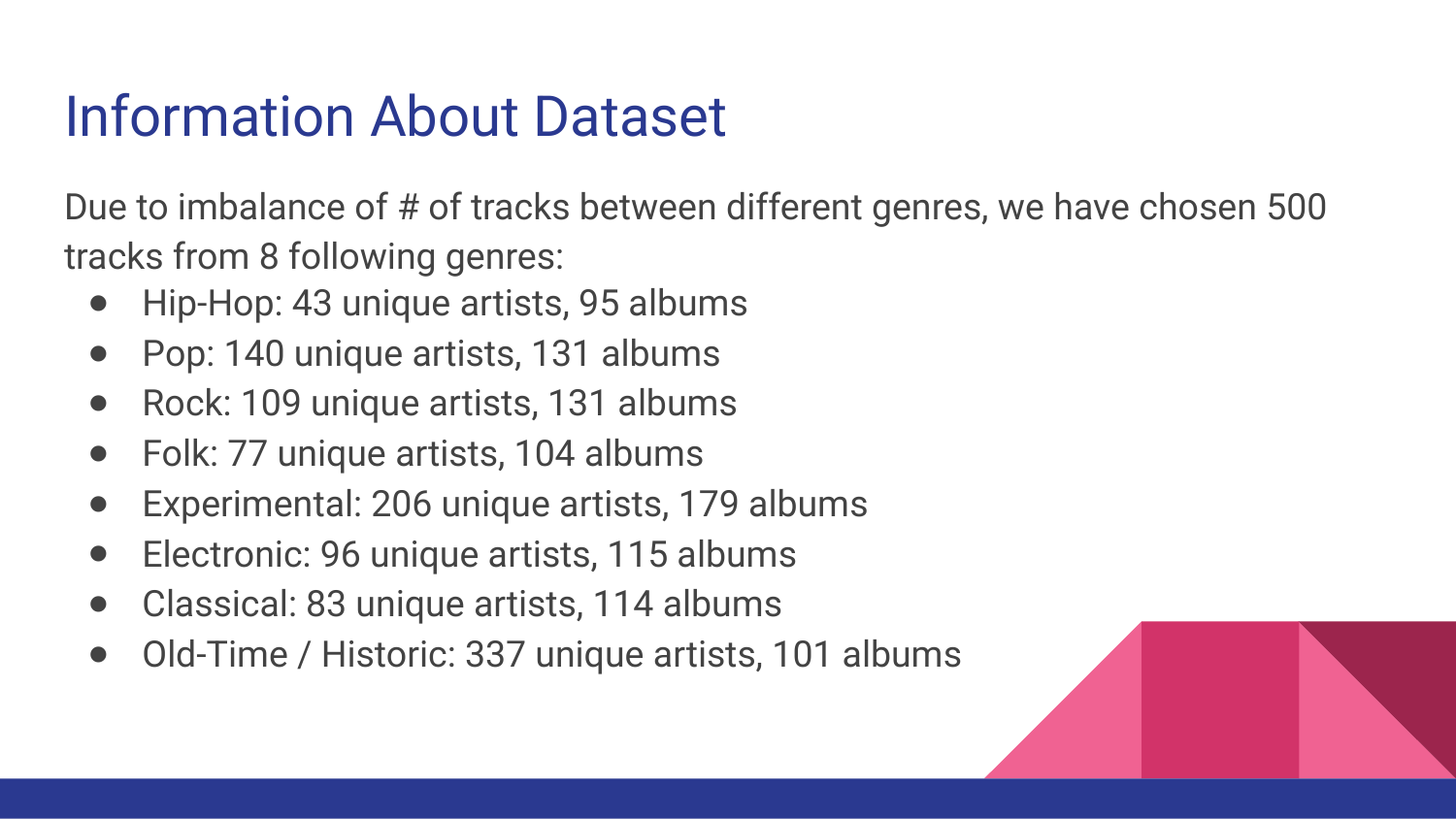

# Information About Dataset
Due to imbalance of # of tracks between different genres, we have chosen 500 tracks from 8 following genres:

Hip-Hop: 43 unique artists, 95 albums
Pop: 140 unique artists, 131 albums
Rock: 109 unique artists, 131 albums
Folk: 77 unique artists, 104 albums
Experimental: 206 unique artists, 179 albums
Electronic: 96 unique artists, 115 albums
Classical: 83 unique artists, 114 albums
Old-Time / Historic: 337 unique artists, 101 albums